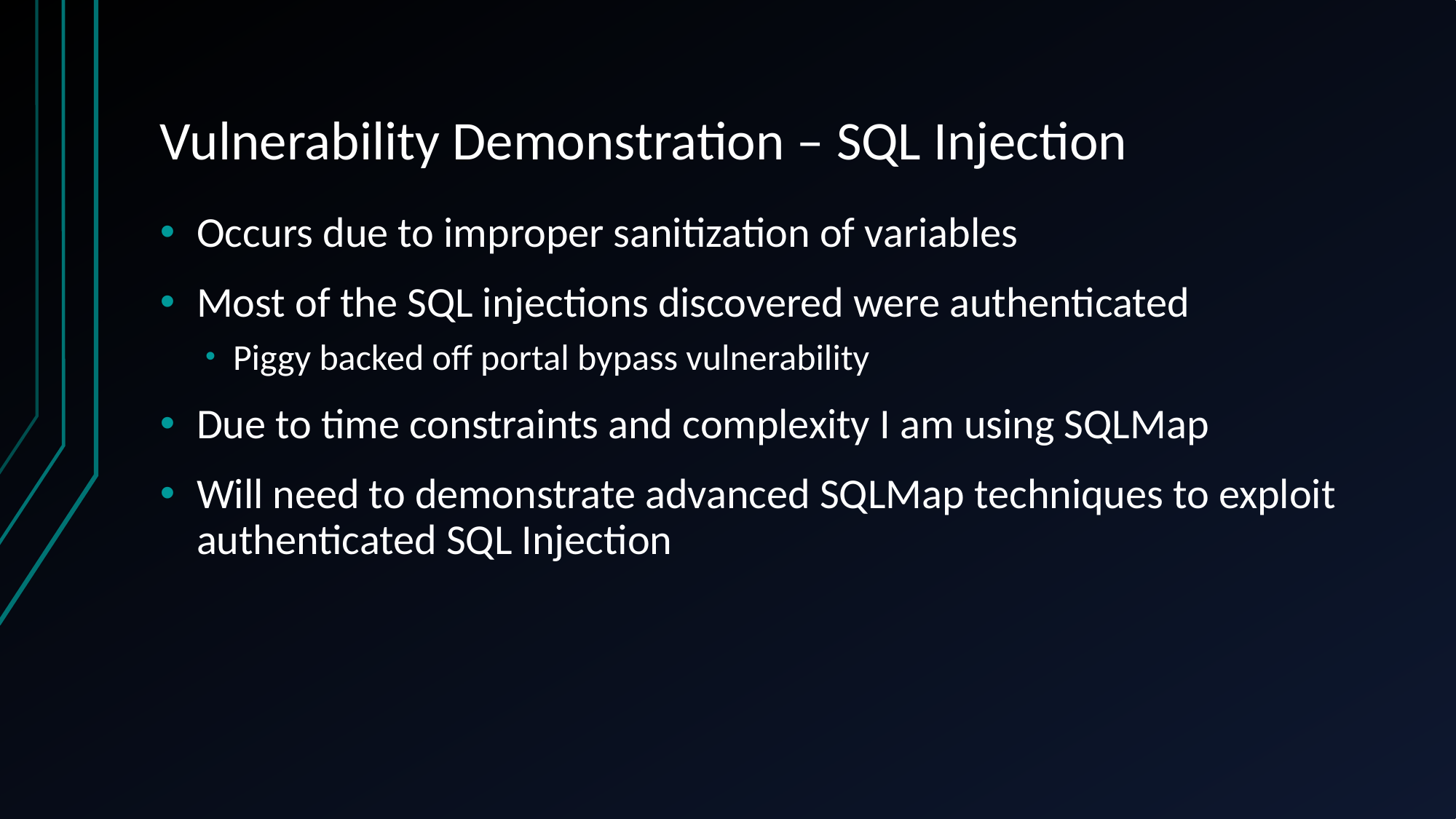

# Vulnerability Demonstration – SQL Injection
Occurs due to improper sanitization of variables
Most of the SQL injections discovered were authenticated
Piggy backed off portal bypass vulnerability
Due to time constraints and complexity I am using SQLMap
Will need to demonstrate advanced SQLMap techniques to exploit authenticated SQL Injection